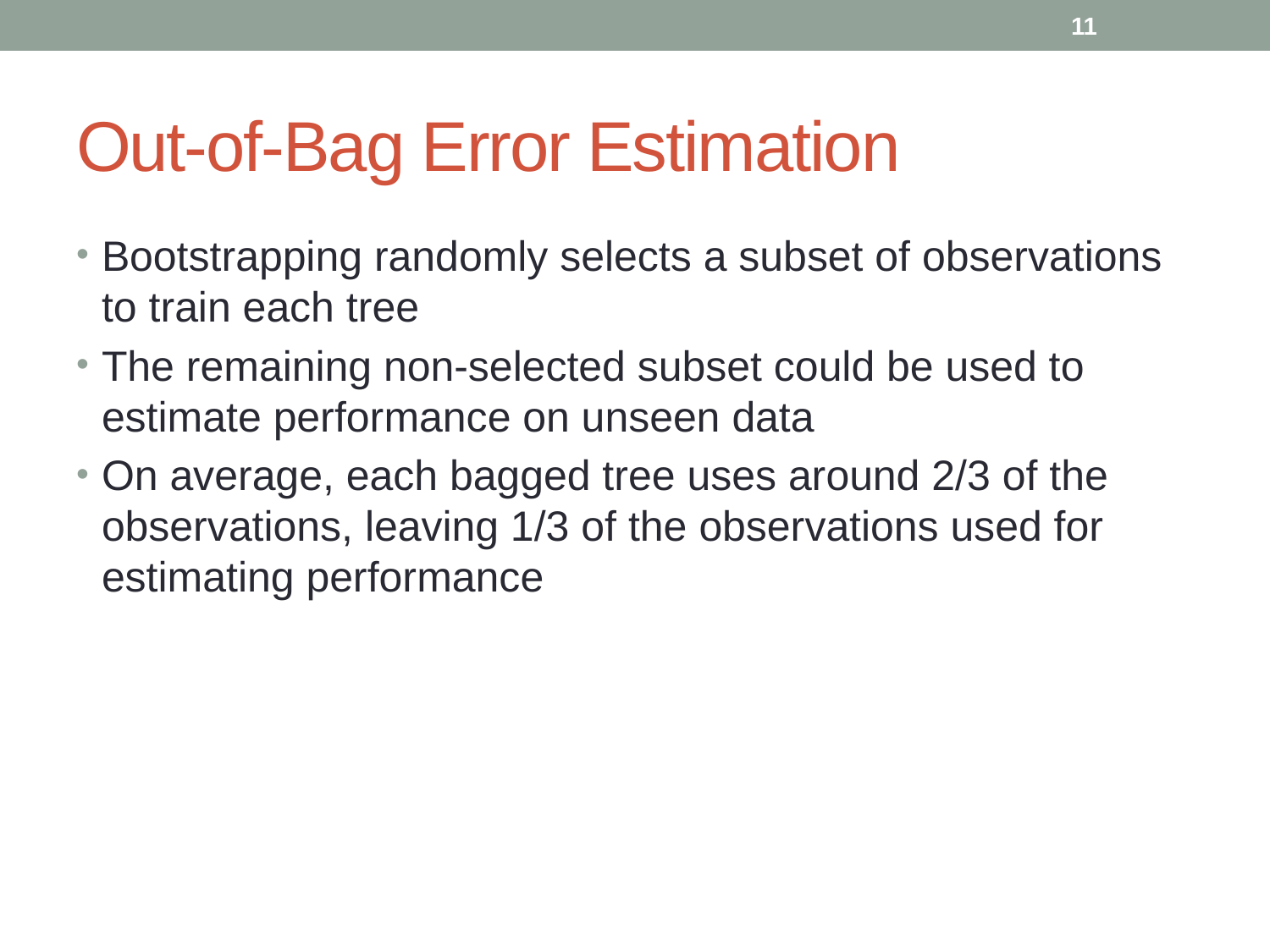

11
# Out-of-Bag Error Estimation
Bootstrapping randomly selects a subset of observations to train each tree
The remaining non-selected subset could be used to estimate performance on unseen data
On average, each bagged tree uses around 2/3 of the observations, leaving 1/3 of the observations used for estimating performance